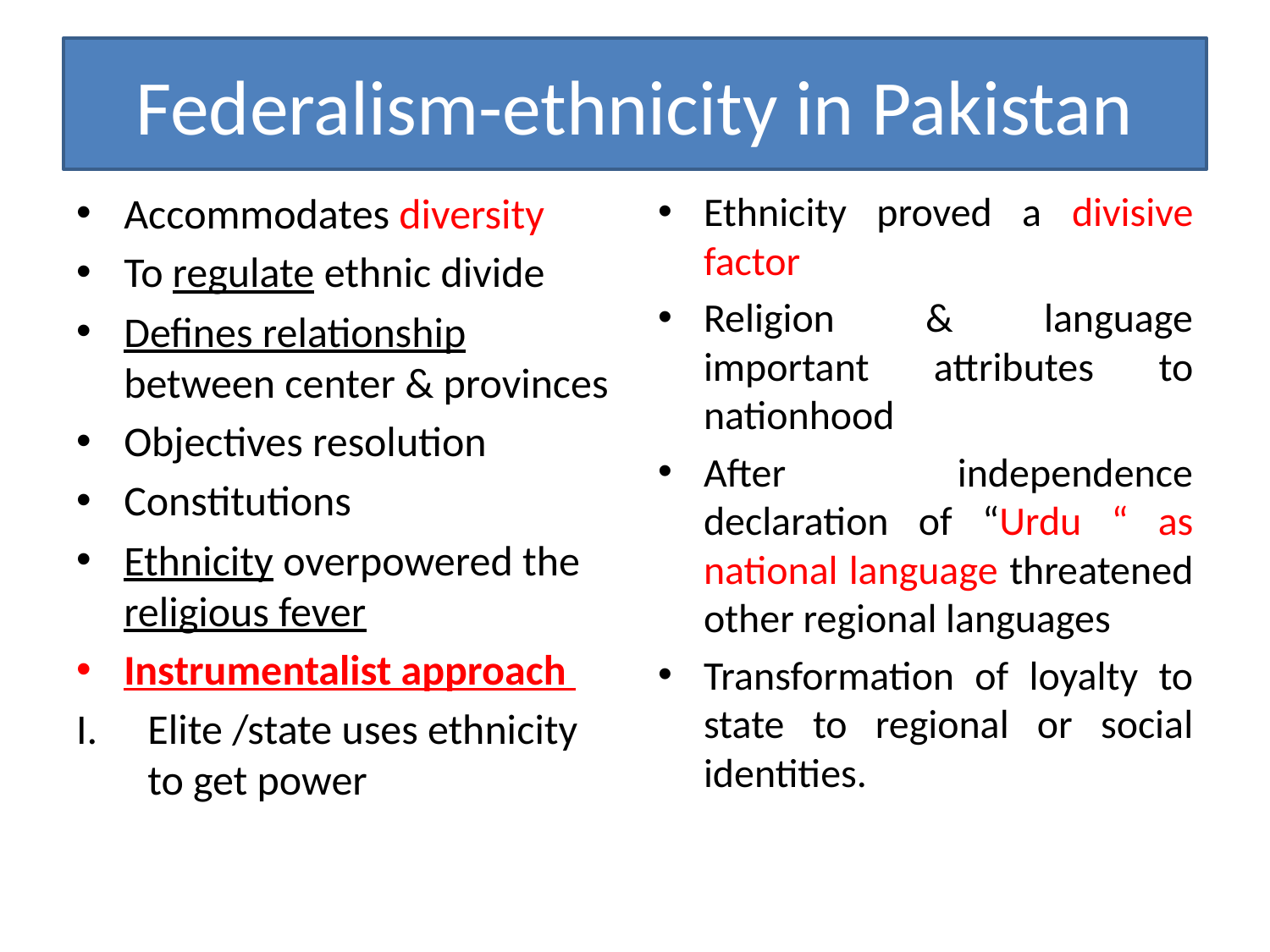

# Federalism-ethnicity in Pakistan
Accommodates diversity
To regulate ethnic divide
Defines relationship between center & provinces
Objectives resolution
Constitutions
Ethnicity overpowered the religious fever
Instrumentalist approach
Elite /state uses ethnicity to get power

Ethnicity proved a divisive factor
Religion & language important attributes to nationhood
After independence declaration of “Urdu “ as national language threatened other regional languages
Transformation of loyalty to state to regional or social identities.